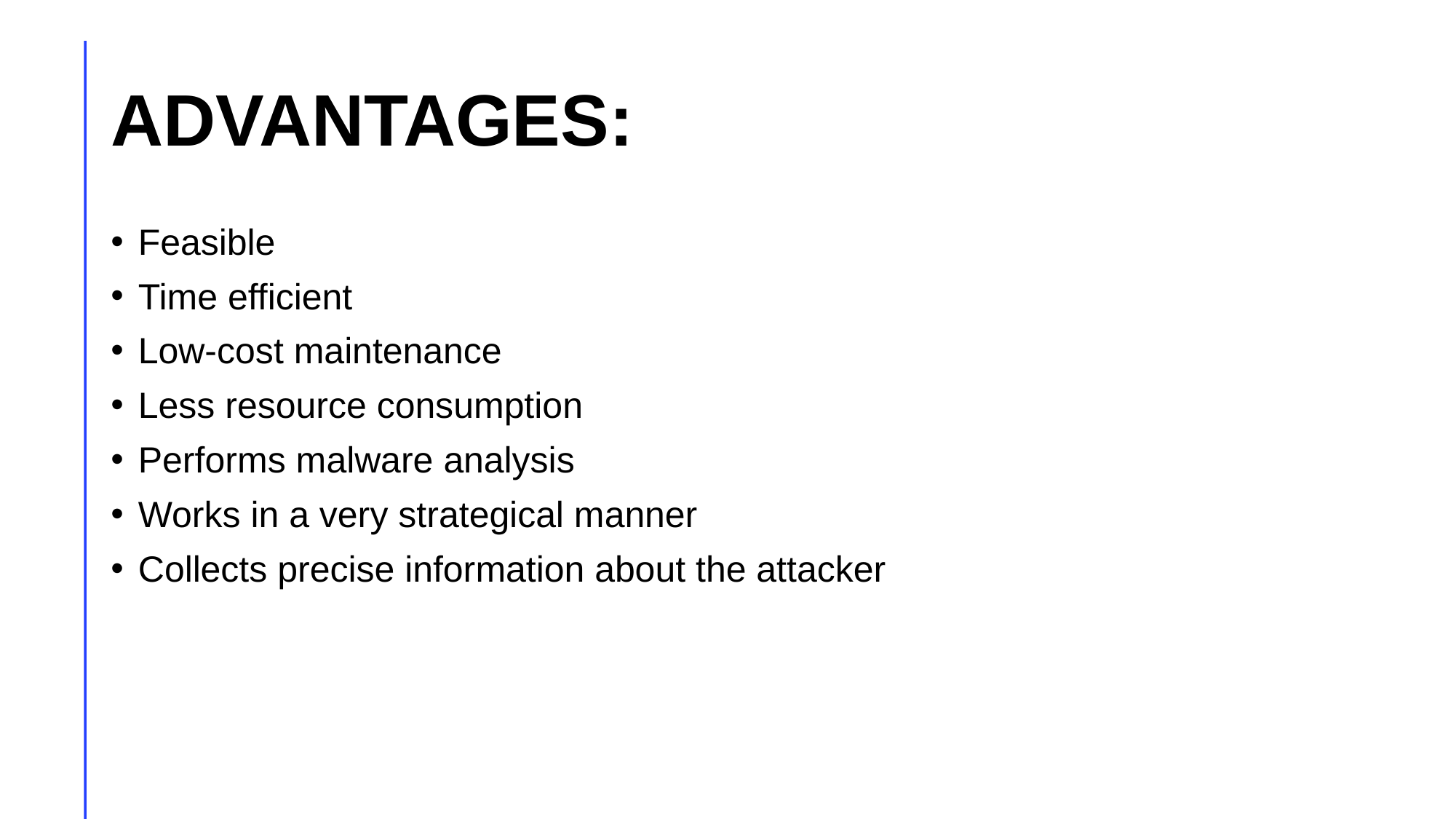

# ADVANTAGES:
Feasible
Time efficient
Low-cost maintenance
Less resource consumption
Performs malware analysis
Works in a very strategical manner
Collects precise information about the attacker